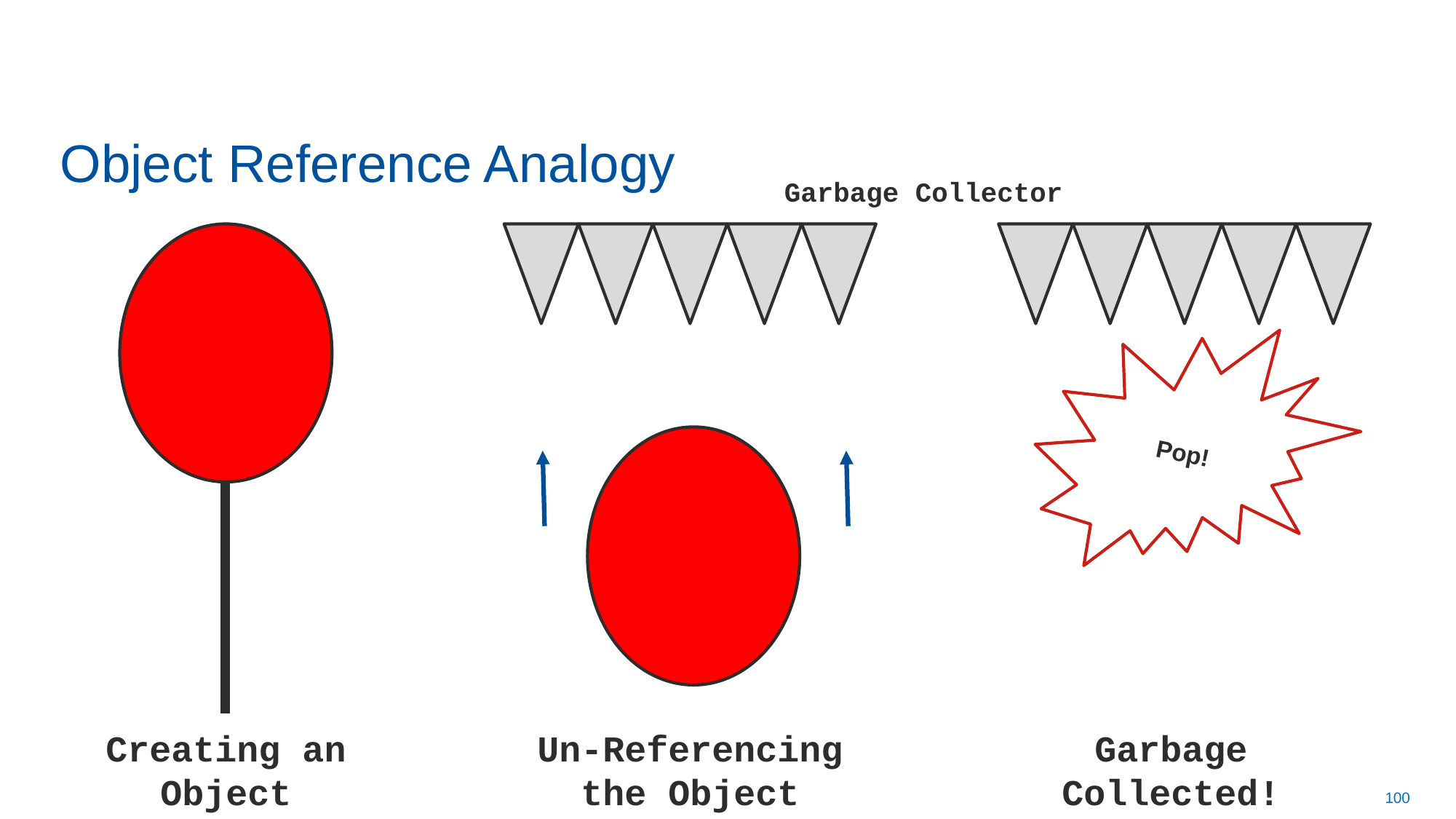

# Object Reference Analogy
Garbage Collector

Pop!

Un-Referencing the Object
Creating an Object
Garbage Collected!